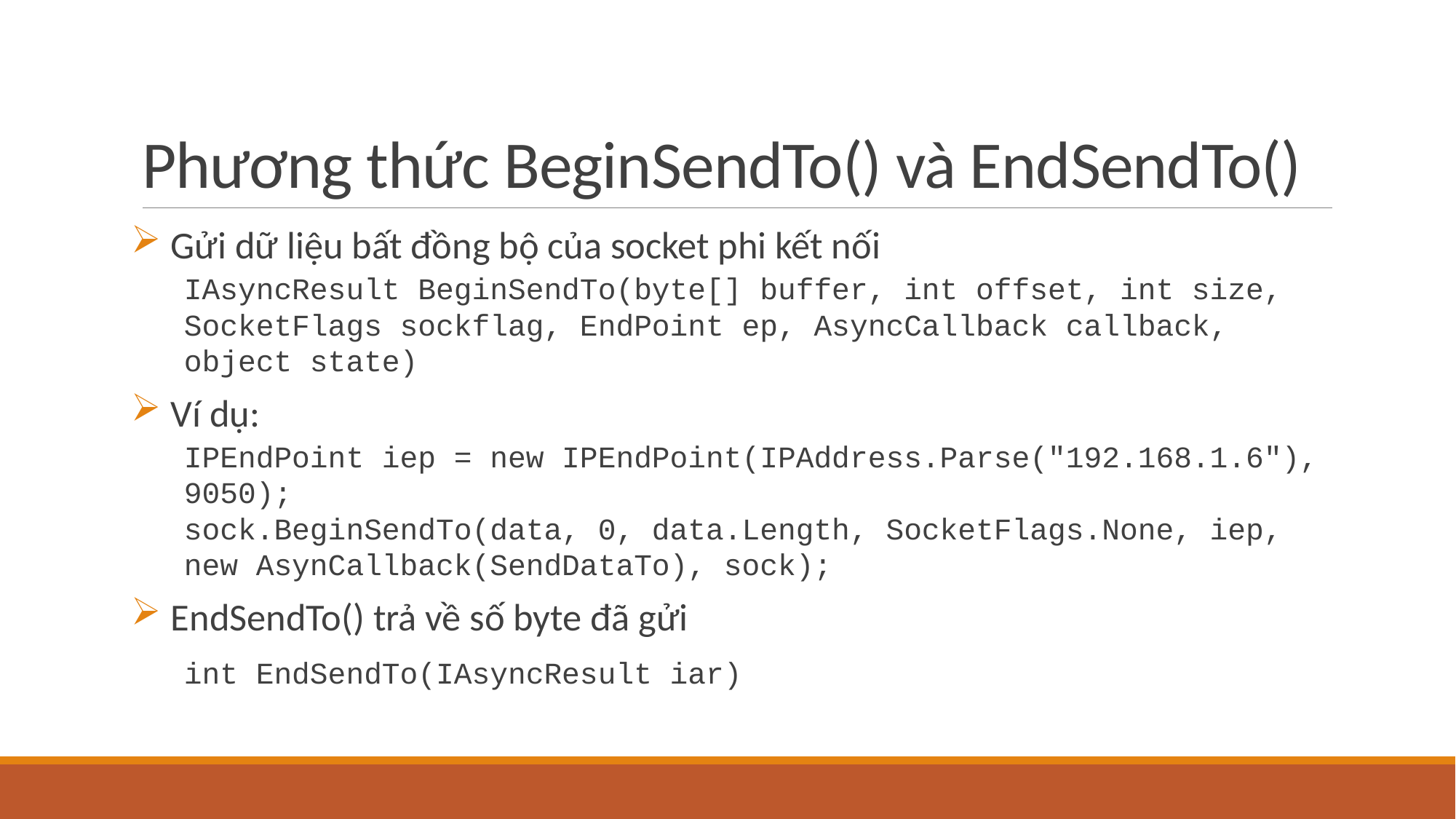

# Phương thức BeginSendTo() và EndSendTo()
Gửi dữ liệu bất đồng bộ của socket phi kết nối
IAsyncResult BeginSendTo(byte[] buffer, int offset, int size,
SocketFlags sockflag, EndPoint ep, AsyncCallback callback, object state)
Ví dụ:
IPEndPoint iep = new IPEndPoint(IPAddress.Parse("192.168.1.6"), 9050);
sock.BeginSendTo(data, 0, data.Length, SocketFlags.None, iep, new AsynCallback(SendDataTo), sock);
EndSendTo() trả về số byte đã gửi
int EndSendTo(IAsyncResult iar)